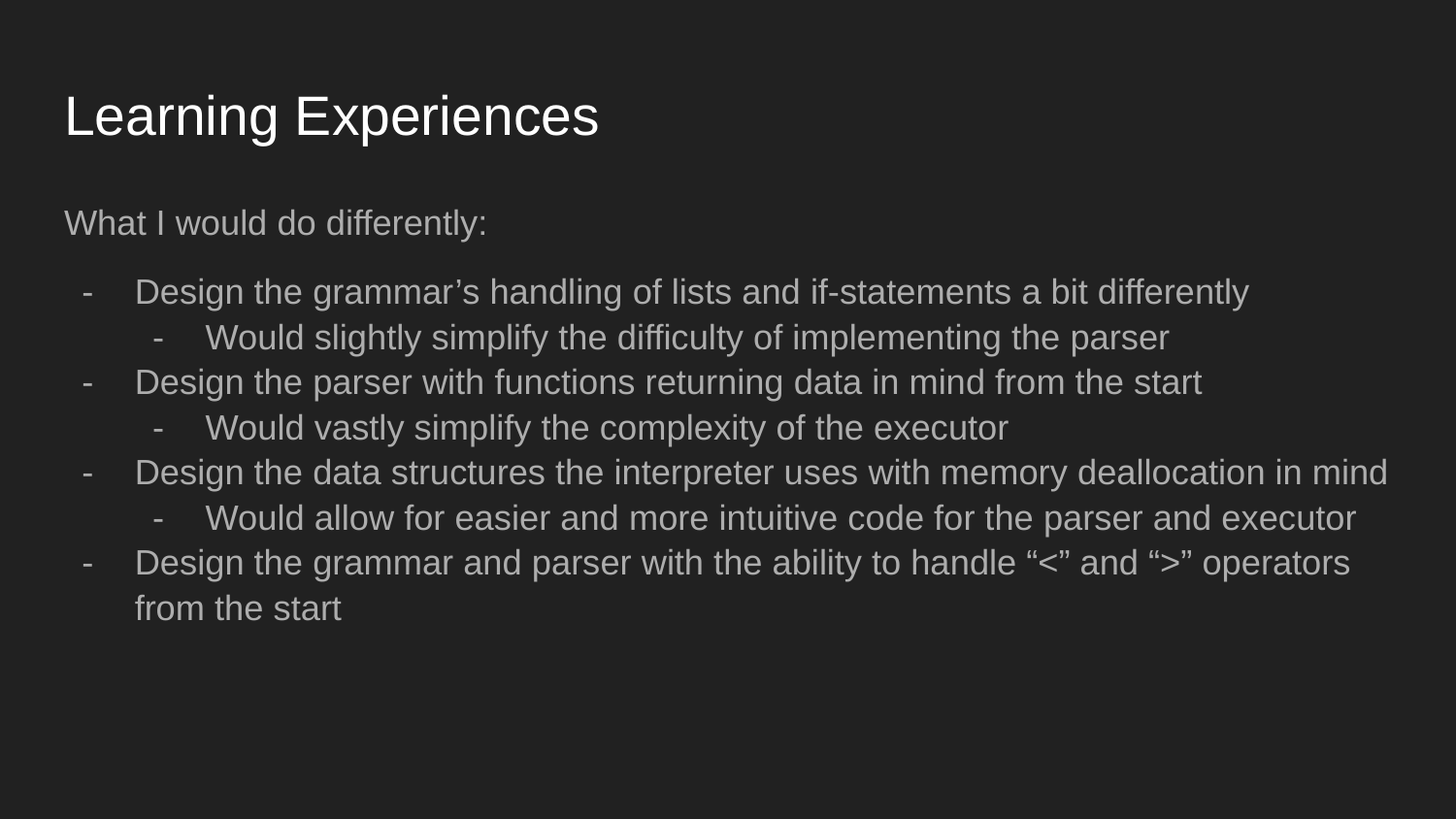

# Learning Experiences
What I would do differently:
Design the grammar’s handling of lists and if-statements a bit differently
Would slightly simplify the difficulty of implementing the parser
Design the parser with functions returning data in mind from the start
Would vastly simplify the complexity of the executor
Design the data structures the interpreter uses with memory deallocation in mind
Would allow for easier and more intuitive code for the parser and executor
Design the grammar and parser with the ability to handle “<” and “>” operators from the start